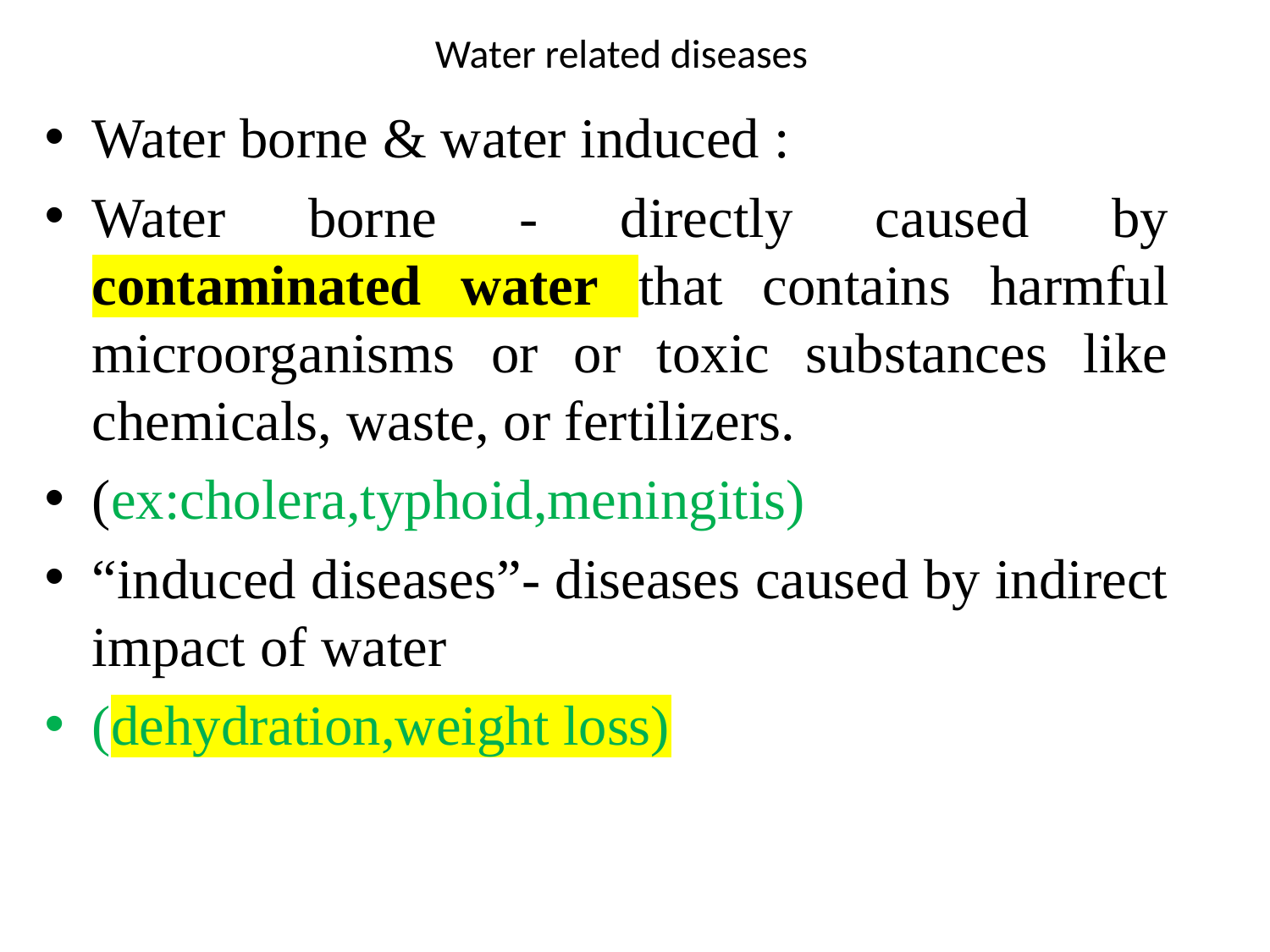

# Water related diseases
Water borne & water induced :
Water borne - directly caused by contaminated water that contains harmful microorganisms or or toxic substances like chemicals, waste, or fertilizers.
(ex:cholera,typhoid,meningitis)
“induced diseases”- diseases caused by indirect impact of water
(dehydration,weight loss)